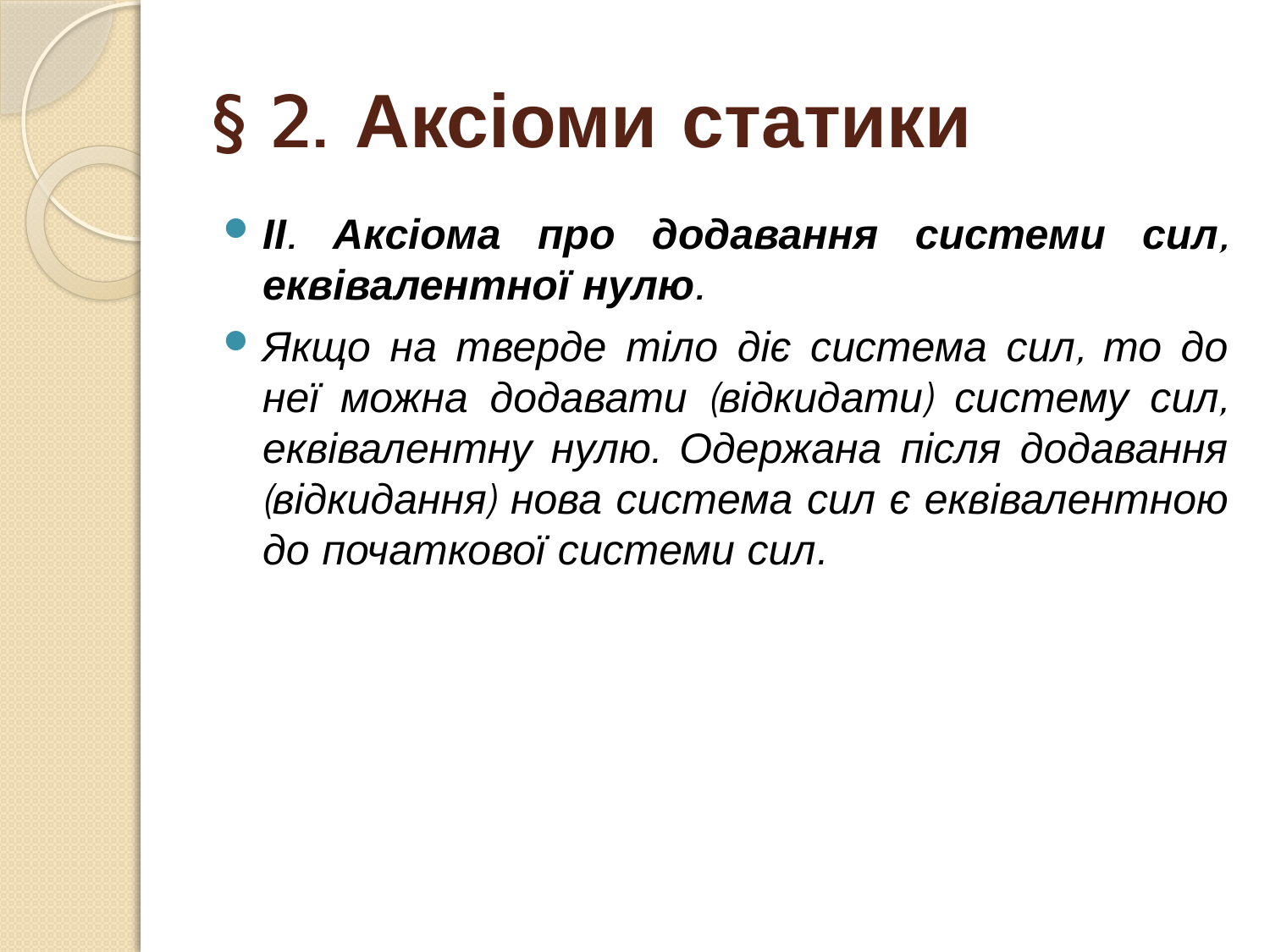

# § 2. Аксіоми статики
ІІ. Аксіома про додавання системи сил, еквівалентної нулю.
Якщо на тверде тіло діє система сил, то до неї можна додавати (відкидати) систему сил, еквівалентну нулю. Одержана після додавання (відкидання) нова система сил є еквівалентною до початкової системи сил.